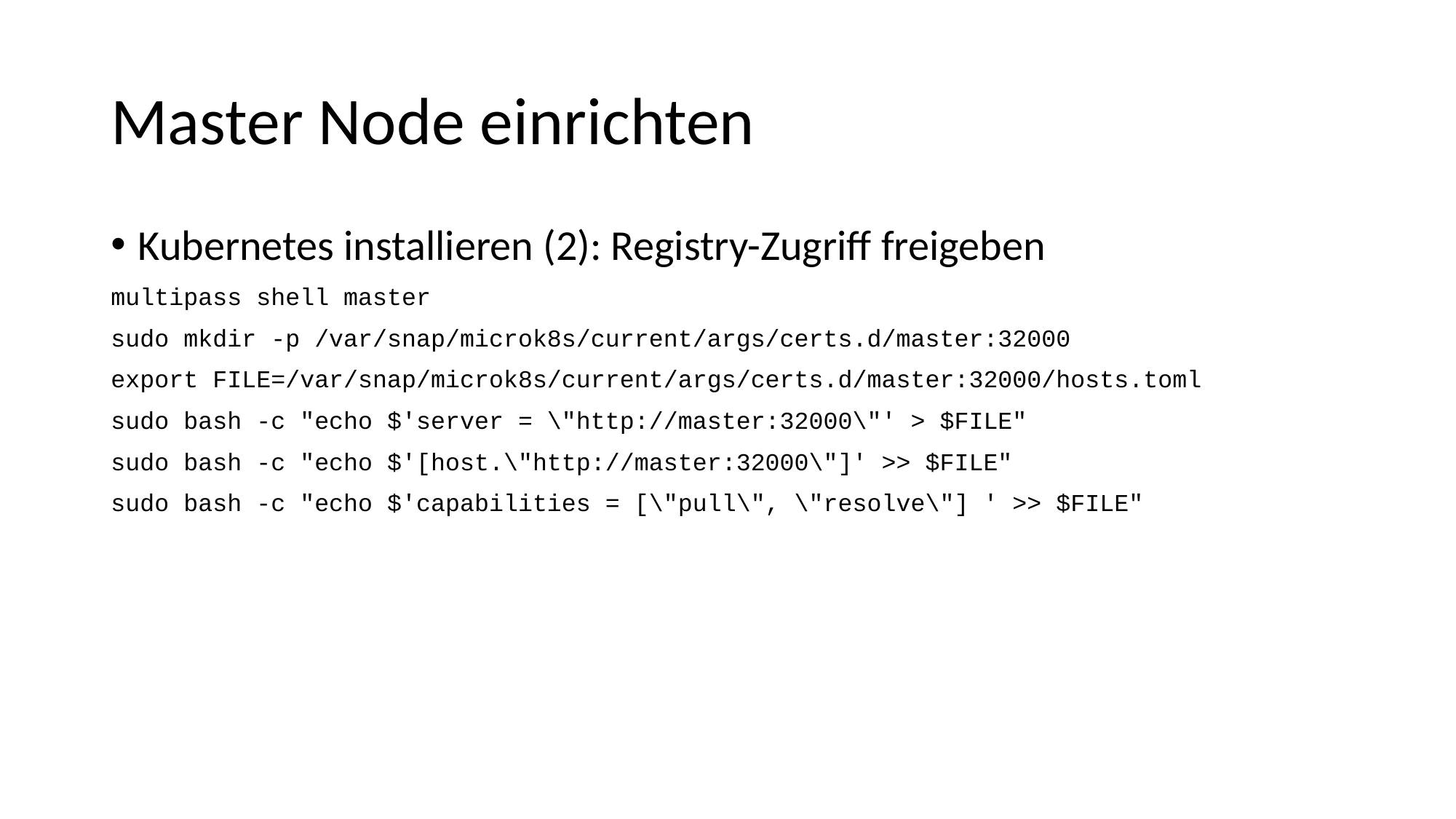

# Master Node einrichten
Kubernetes installieren (2): Registry-Zugriff freigeben
multipass shell master
sudo mkdir -p /var/snap/microk8s/current/args/certs.d/master:32000
export FILE=/var/snap/microk8s/current/args/certs.d/master:32000/hosts.toml
sudo bash -c "echo $'server = \"http://master:32000\"' > $FILE"
sudo bash -c "echo $'[host.\"http://master:32000\"]' >> $FILE"
sudo bash -c "echo $'capabilities = [\"pull\", \"resolve\"] ' >> $FILE"